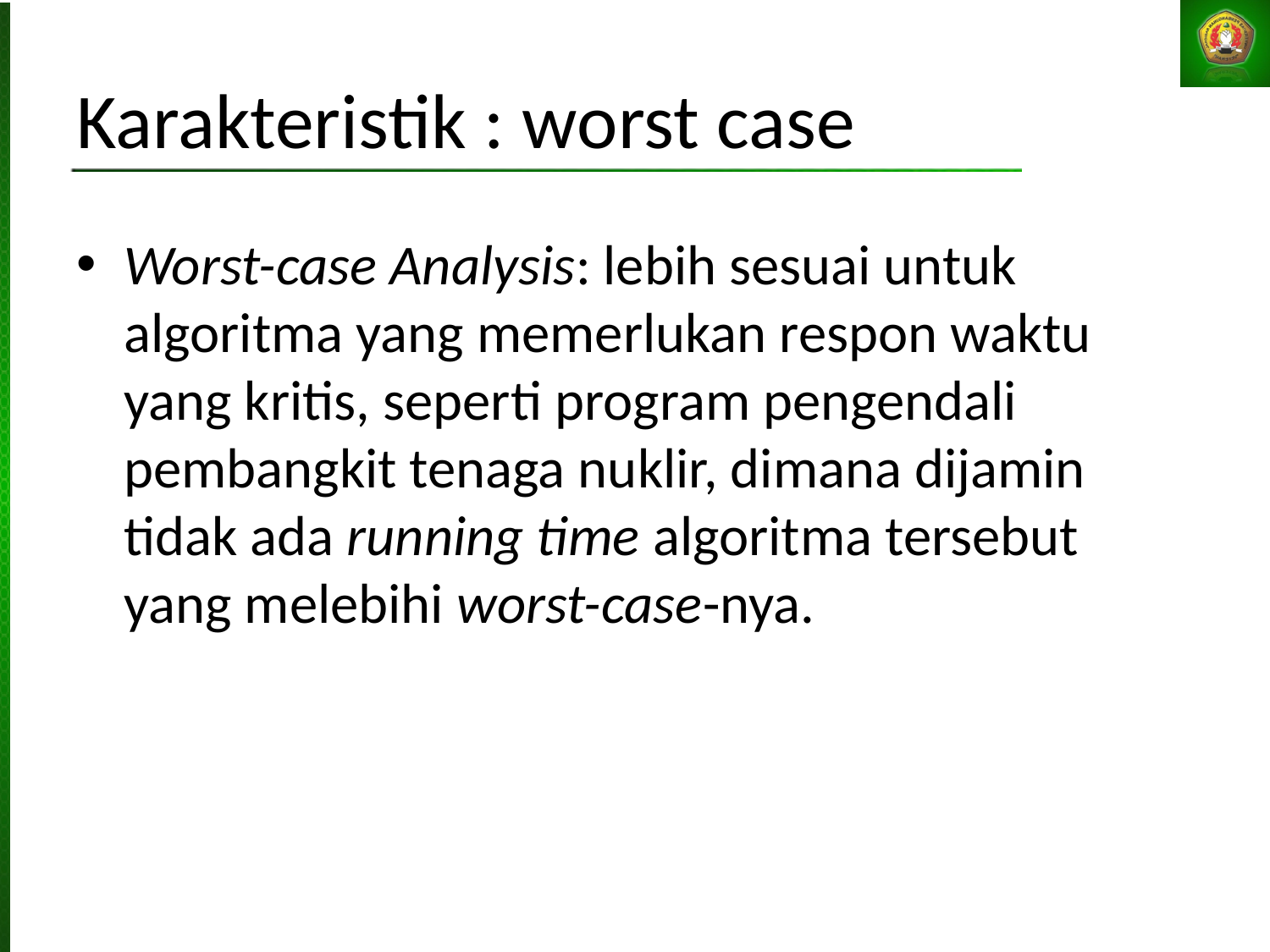

Karakteristik : worst case
Worst-case Analysis: lebih sesuai untuk algoritma yang memerlukan respon waktu yang kritis, seperti program pengendali pembangkit tenaga nuklir, dimana dijamin tidak ada running time algoritma tersebut yang melebihi worst-case-nya.